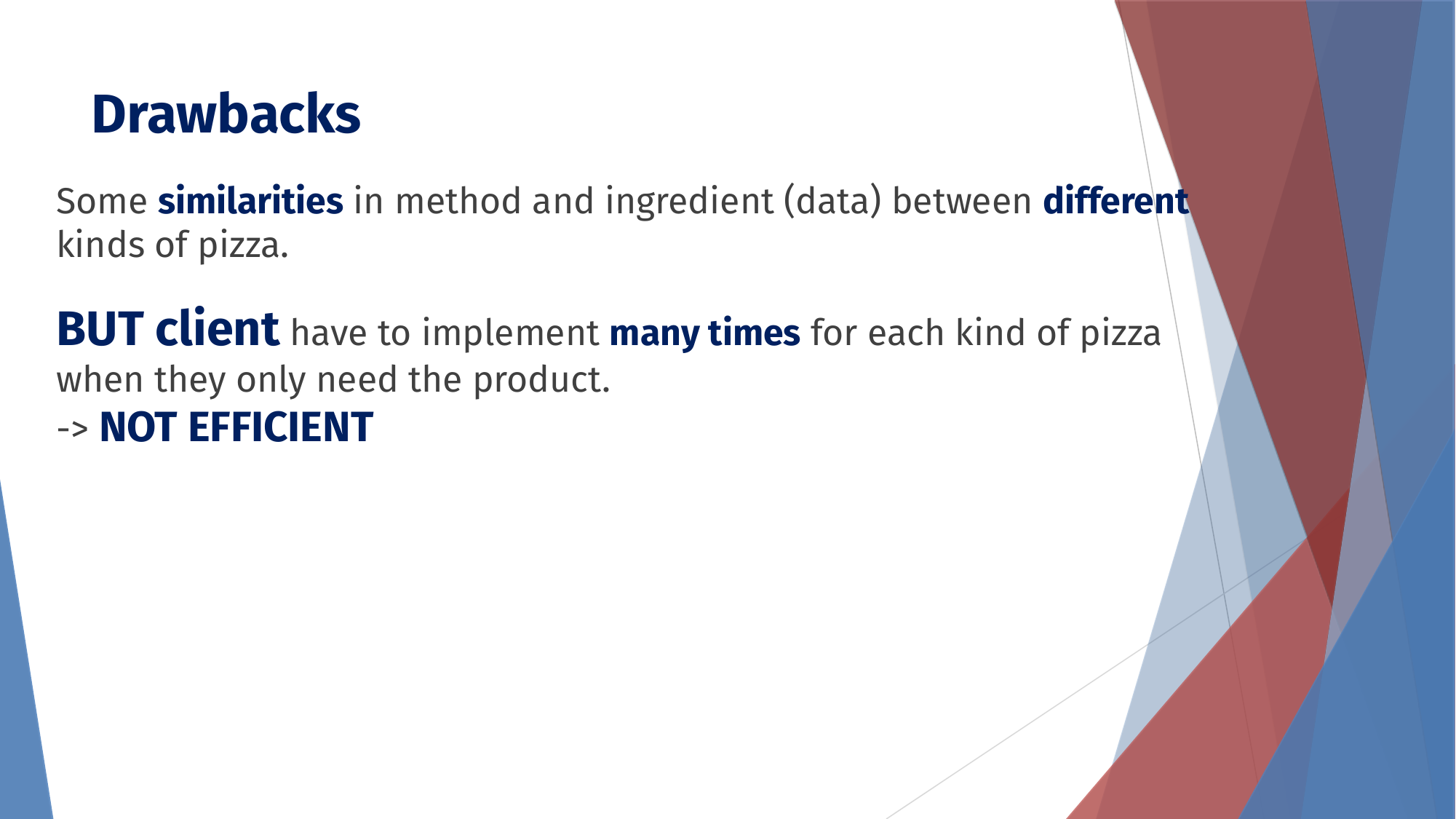

Drawbacks
Some similarities in method and ingredient (data) between different kinds of pizza.

BUT client have to implement many times for each kind of pizza when they only need the product.
-> NOT EFFICIENT